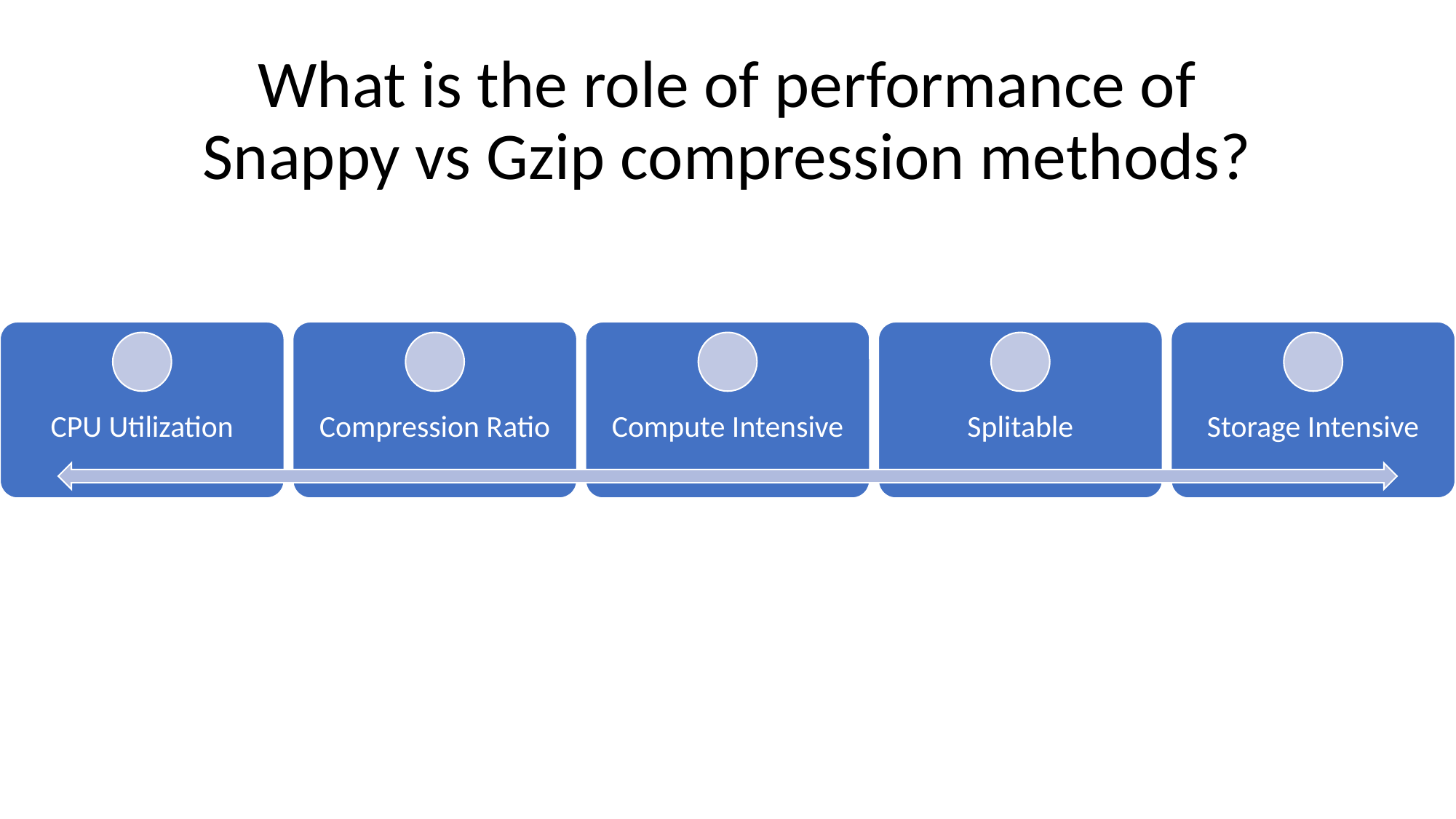

# What is the role of performance of Snappy vs Gzip compression methods?
CPU Utilization
Compression Ratio
Compute Intensive
Splitable
Storage Intensive